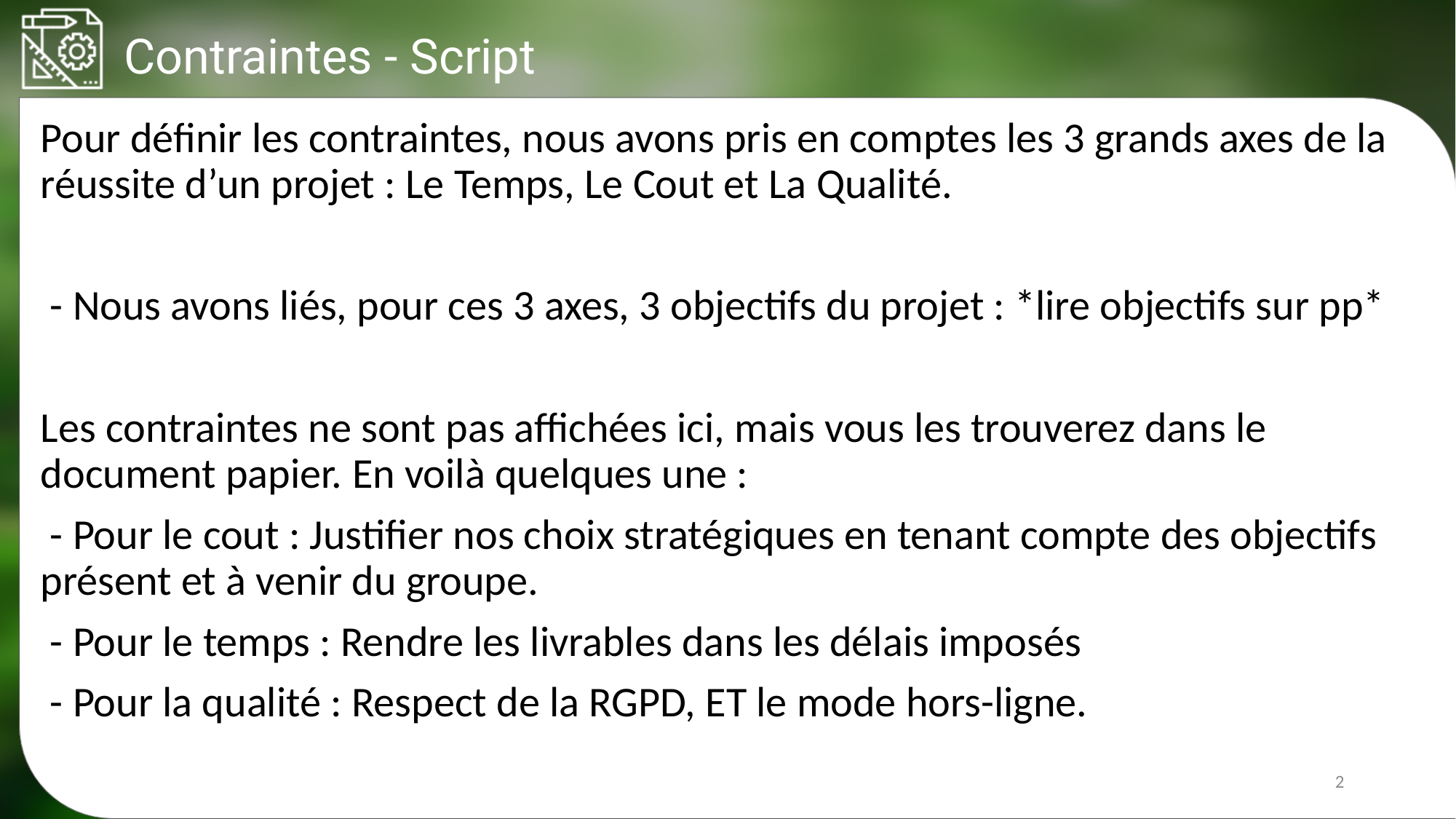

Contraintes - Script
Pour définir les contraintes, nous avons pris en comptes les 3 grands axes de la réussite d’un projet : Le Temps, Le Cout et La Qualité.

 - Nous avons liés, pour ces 3 axes, 3 objectifs du projet : *lire objectifs sur pp*

Les contraintes ne sont pas affichées ici, mais vous les trouverez dans le document papier. En voilà quelques une :
 - Pour le cout : Justifier nos choix stratégiques en tenant compte des objectifs présent et à venir du groupe.
 - Pour le temps : Rendre les livrables dans les délais imposés
 - Pour la qualité : Respect de la RGPD, ET le mode hors-ligne.
2